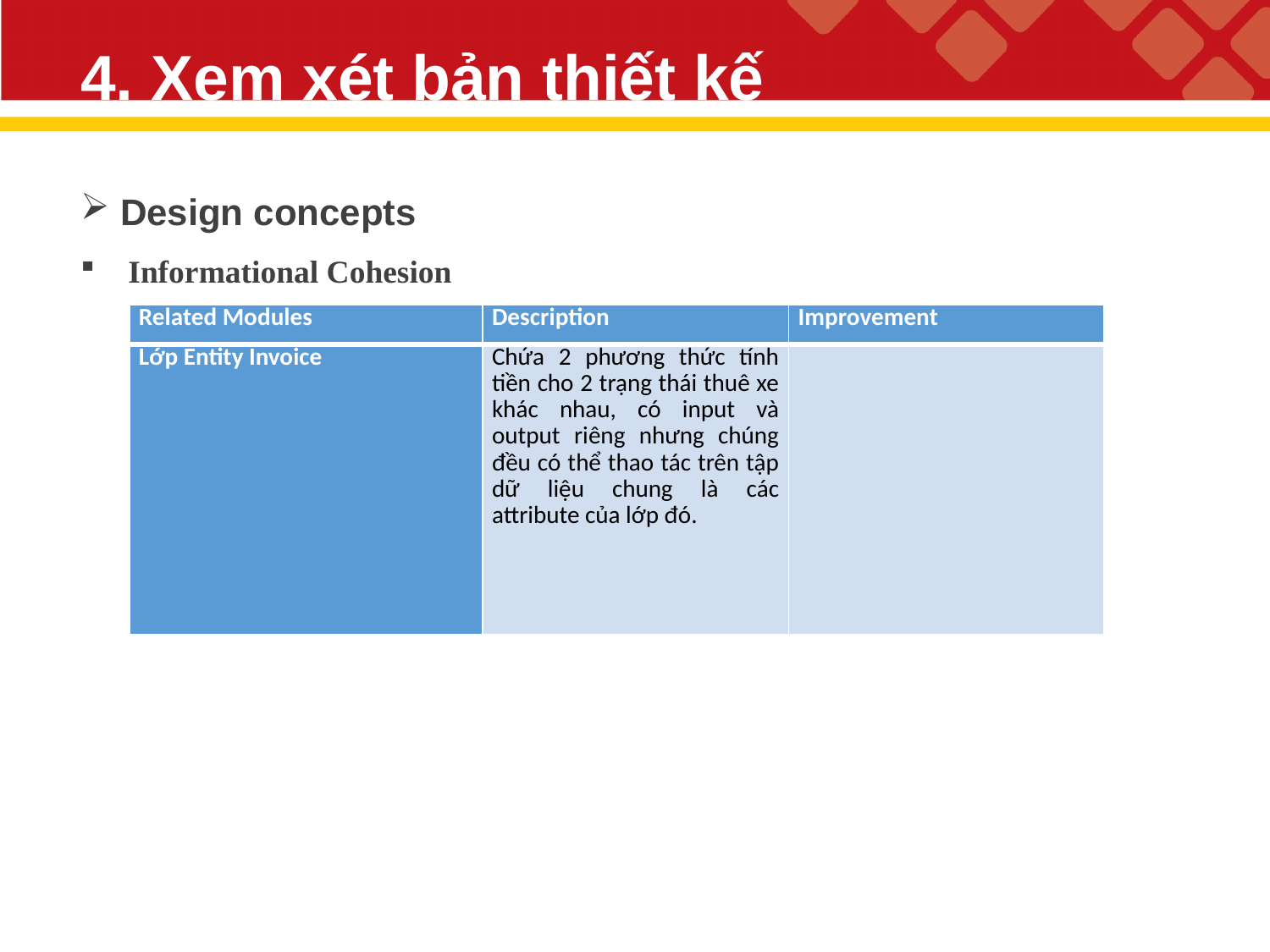

# 4. Xem xét bản thiết kế
 Design concepts
Informational Cohesion

| Related Modules | Description | Improvement |
| --- | --- | --- |
| Lớp Entity Invoice | Chứa 2 phương thức tính tiền cho 2 trạng thái thuê xe khác nhau, có input và output riêng nhưng chúng đều có thể thao tác trên tập dữ liệu chung là các attribute của lớp đó. |  |